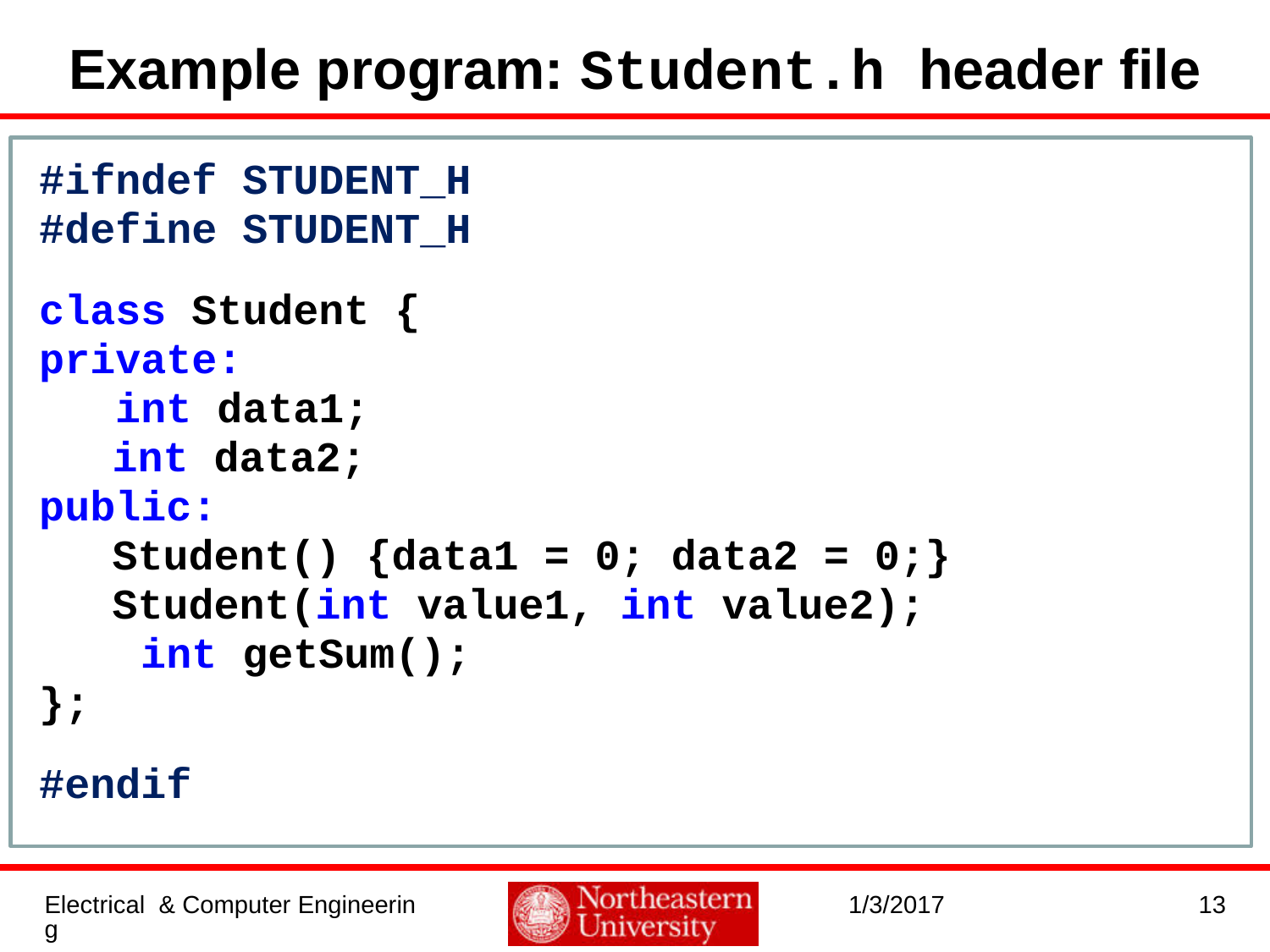

# Example program: Student.h header file

#ifndef STUDENT_H
#define STUDENT_H

class Student {
private:
   int data1;
	 int data2;
public:
	 Student() {data1 = 0; data2 = 0;}
	 Student(int value1, int value2);
    int getSum();
};

#endif
Electrical  & Computer Engineering
1/3/2017
13